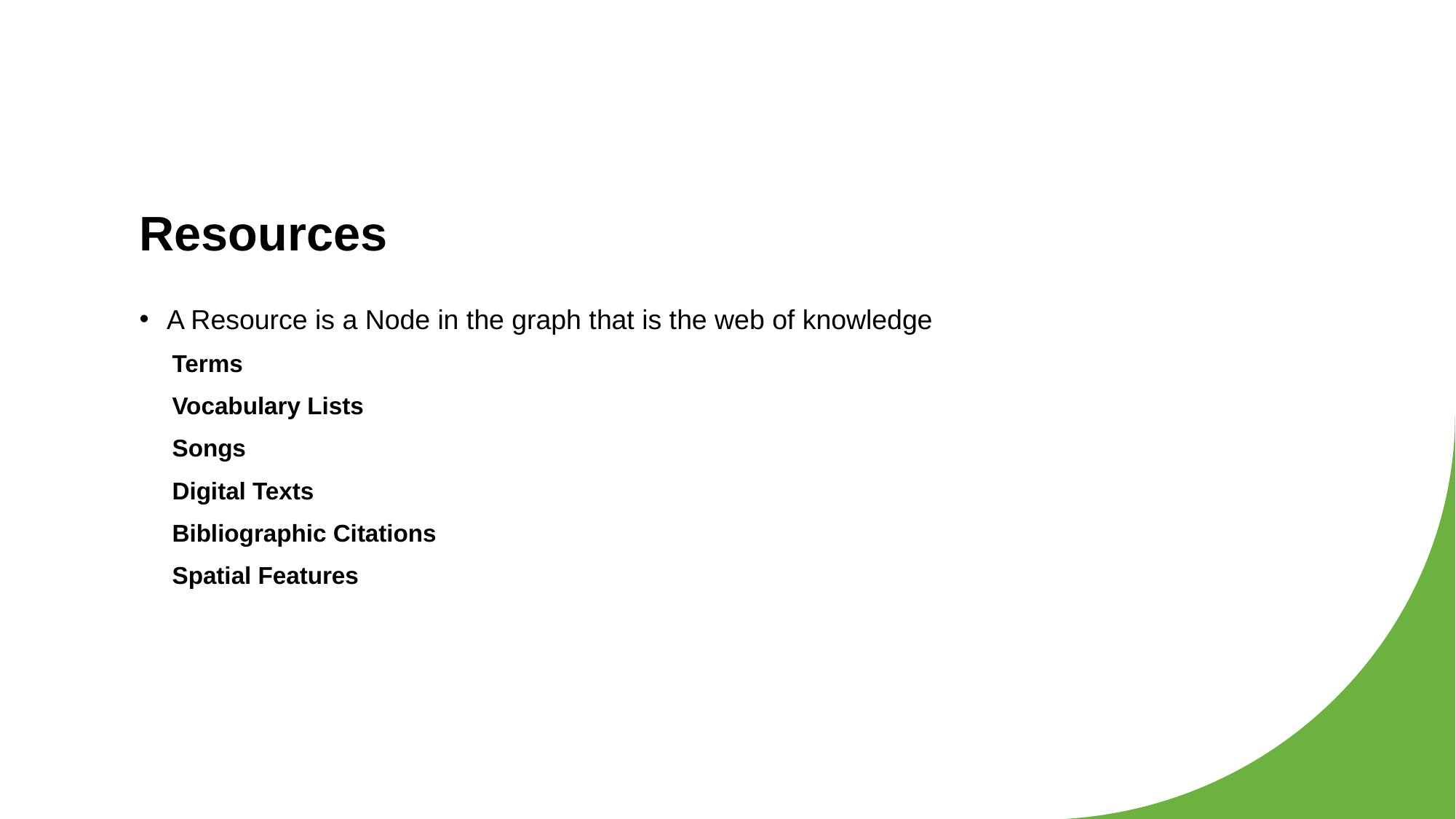

# Resources
A Resource is a Node in the graph that is the web of knowledge
Terms
Vocabulary Lists
Songs
Digital Texts
Bibliographic Citations
Spatial Features